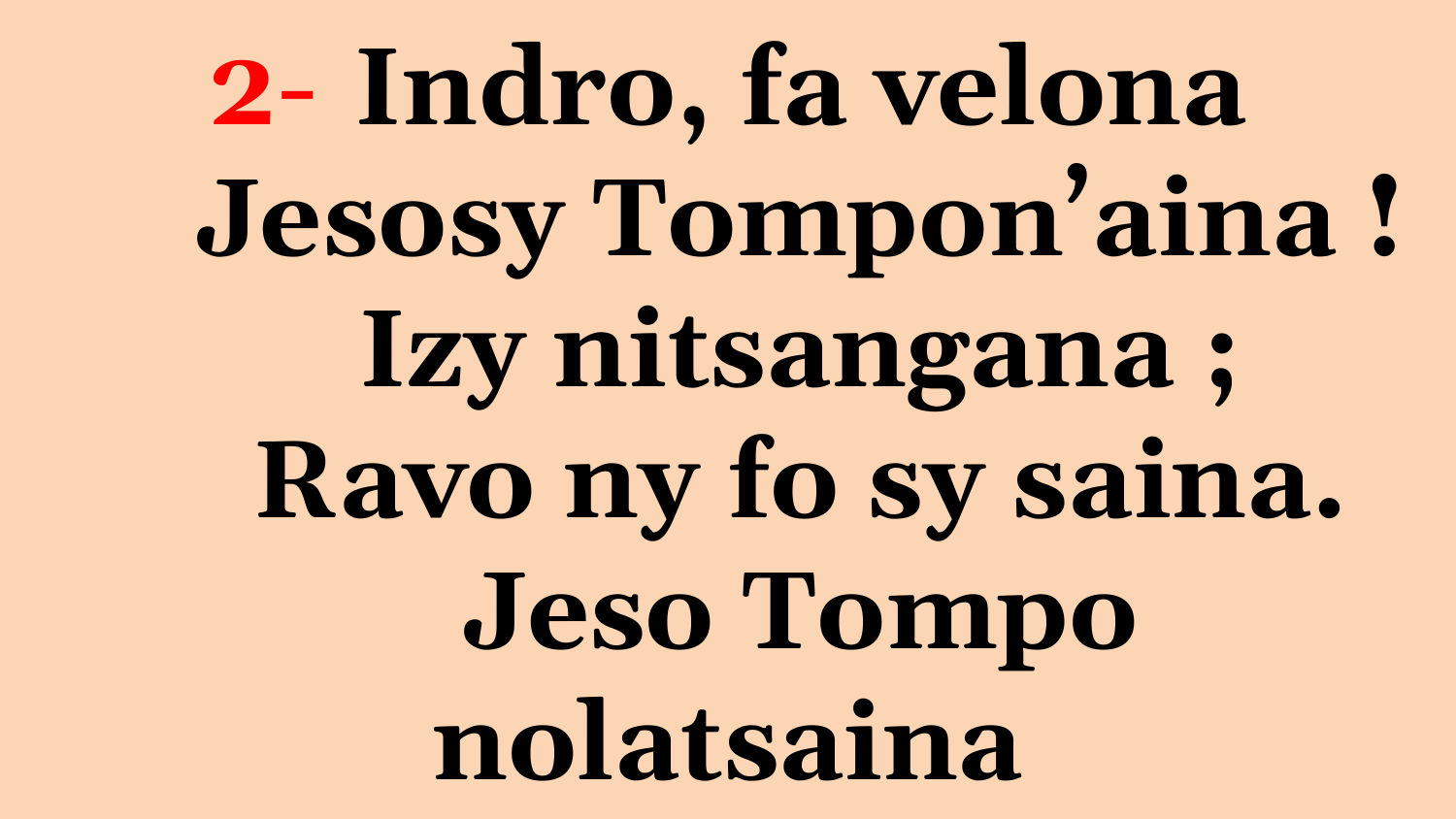

# 2- 	Indro, fa velona Jesosy Tompon’aina ! Izy nitsangana ; Ravo ny fo sy saina. Jeso Tompo nolatsaina